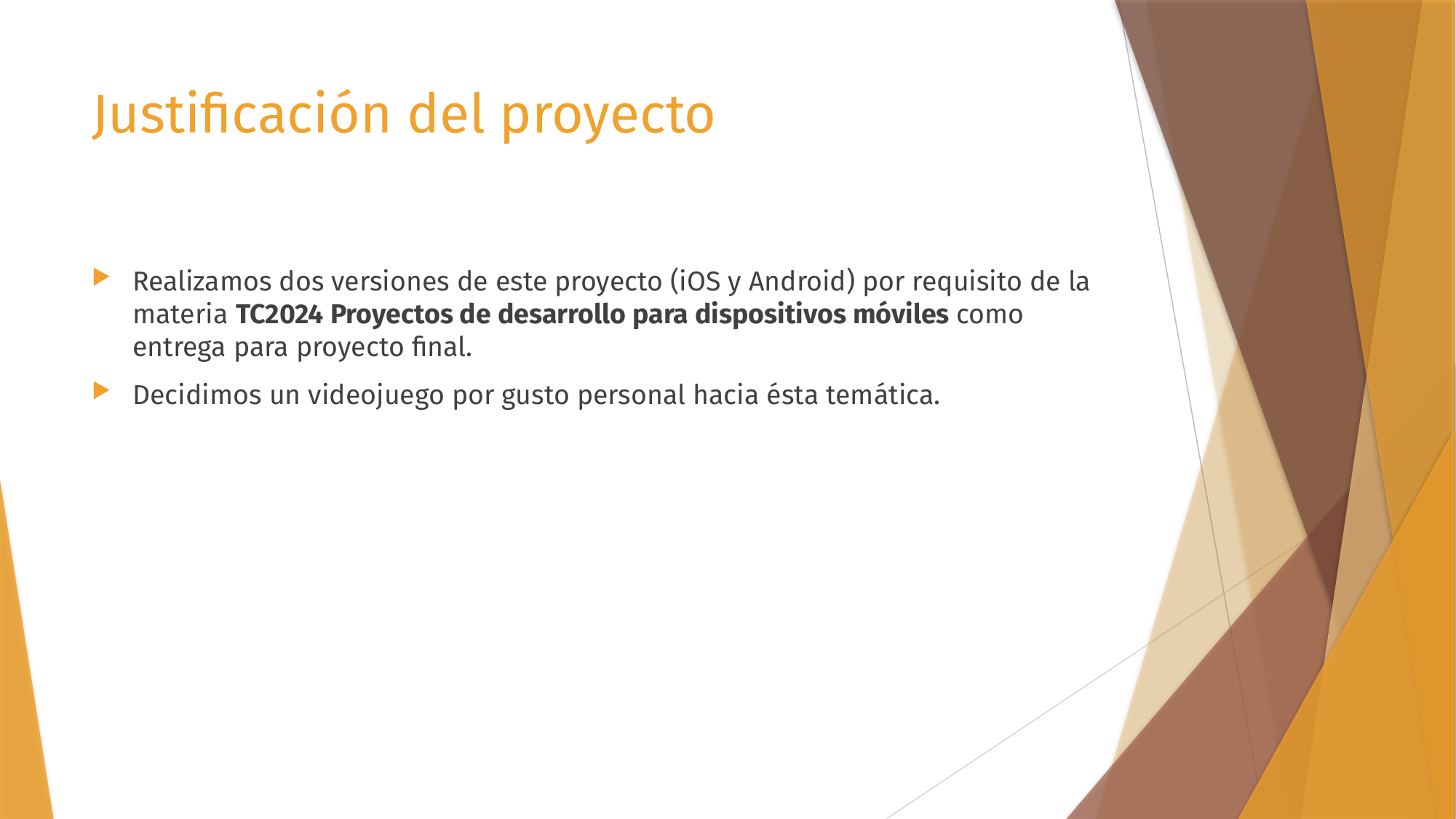

# Justificación del proyecto
Realizamos dos versiones de este proyecto (iOS y Android) por requisito de la materia TC2024 Proyectos de desarrollo para dispositivos móviles como entrega para proyecto final.
Decidimos un videojuego por gusto personal hacia ésta temática.